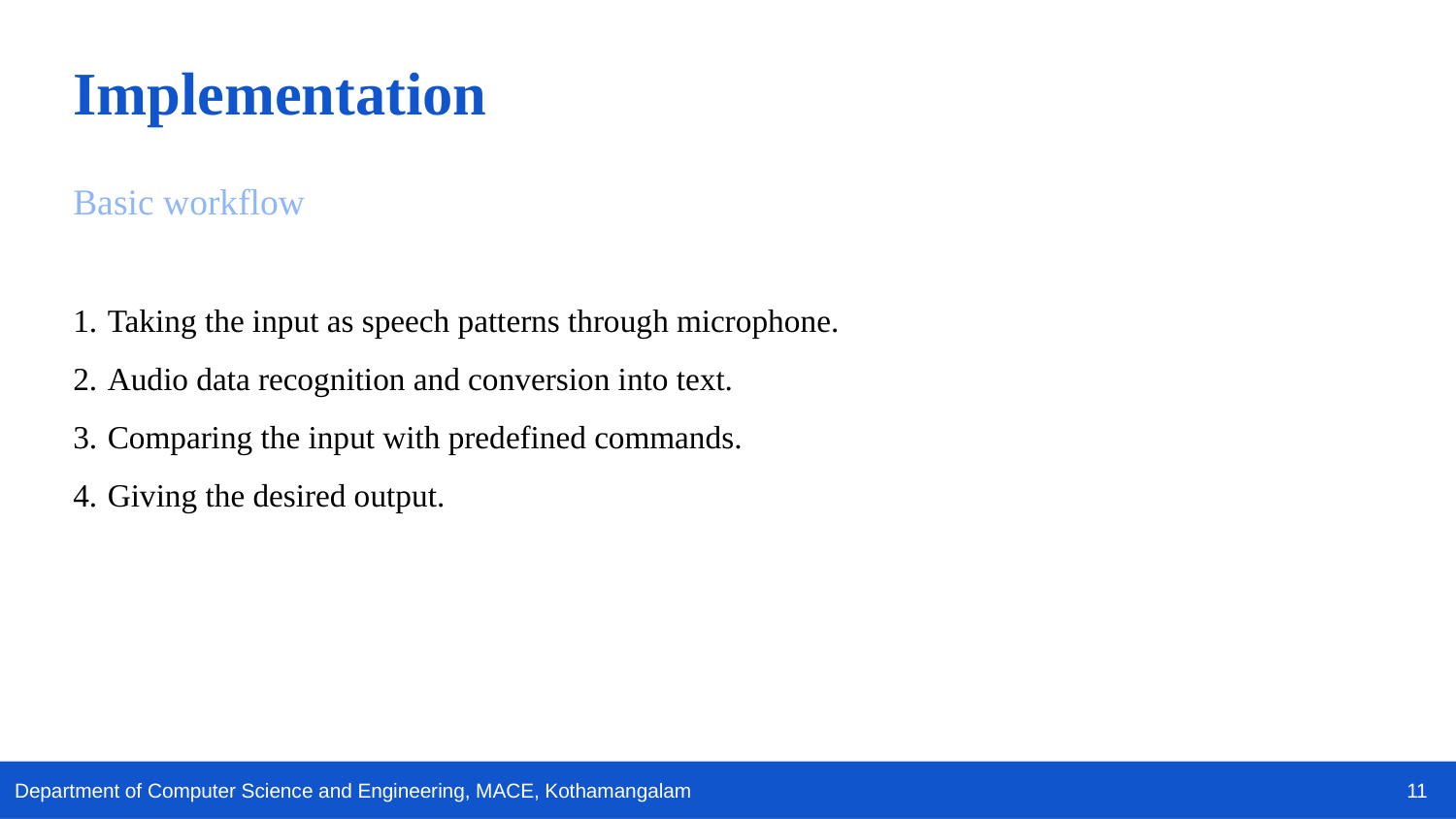

Implementation
Basic workflow

Taking the input as speech patterns through microphone.
Audio data recognition and conversion into text.
Comparing the input with predefined commands.
Giving the desired output.

11